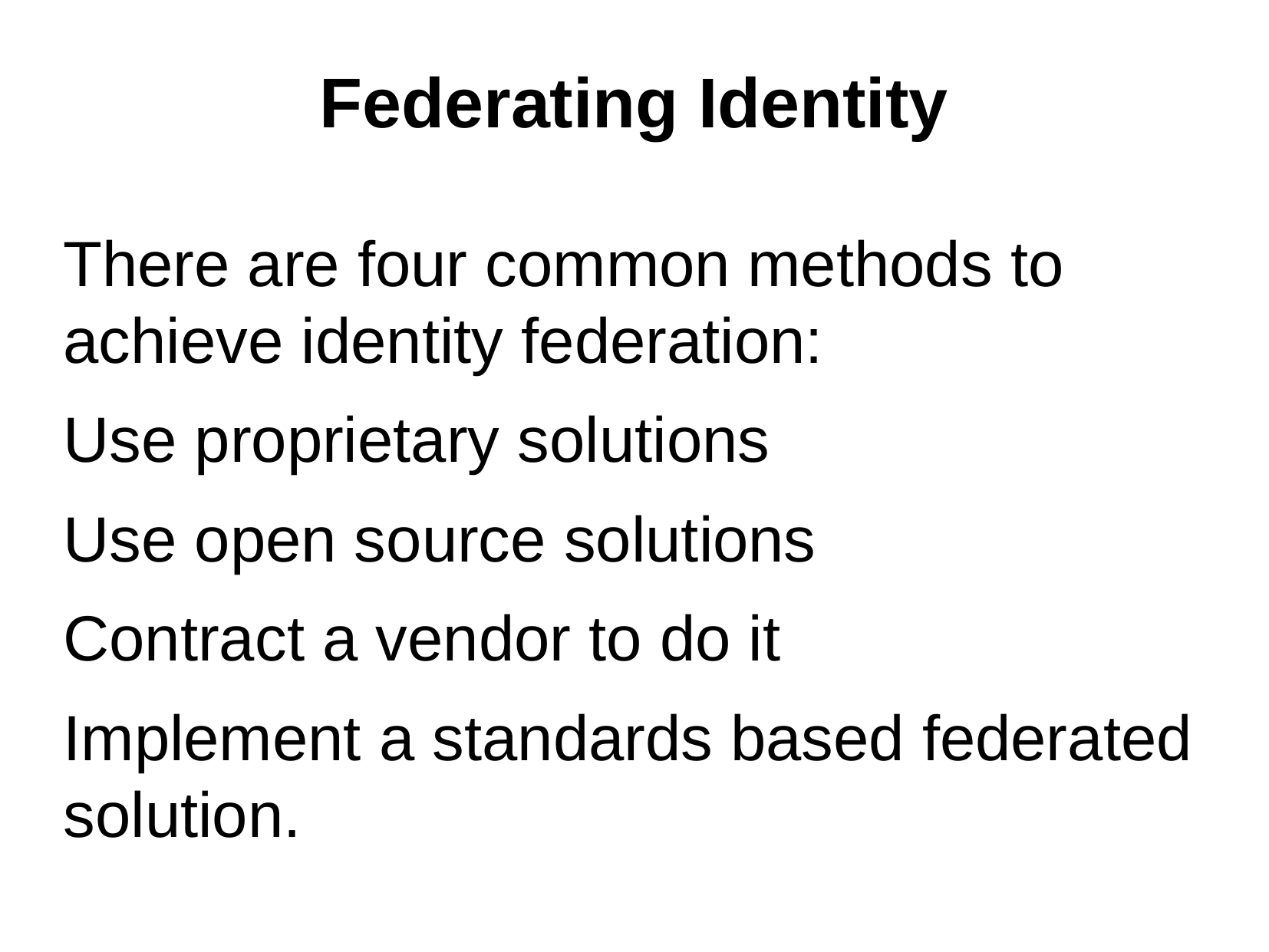

There are four common methods to achieve identity federation:
Use proprietary solutions
Use open source solutions
Contract a vendor to do it
Implement a standards based federated solution.

The most successful way to achieve identity federation is to choose a standalone federation vendor, whose sole focus is to provide secure Internet SSO through identity federation to numerous applications and partners.
Federating Identity